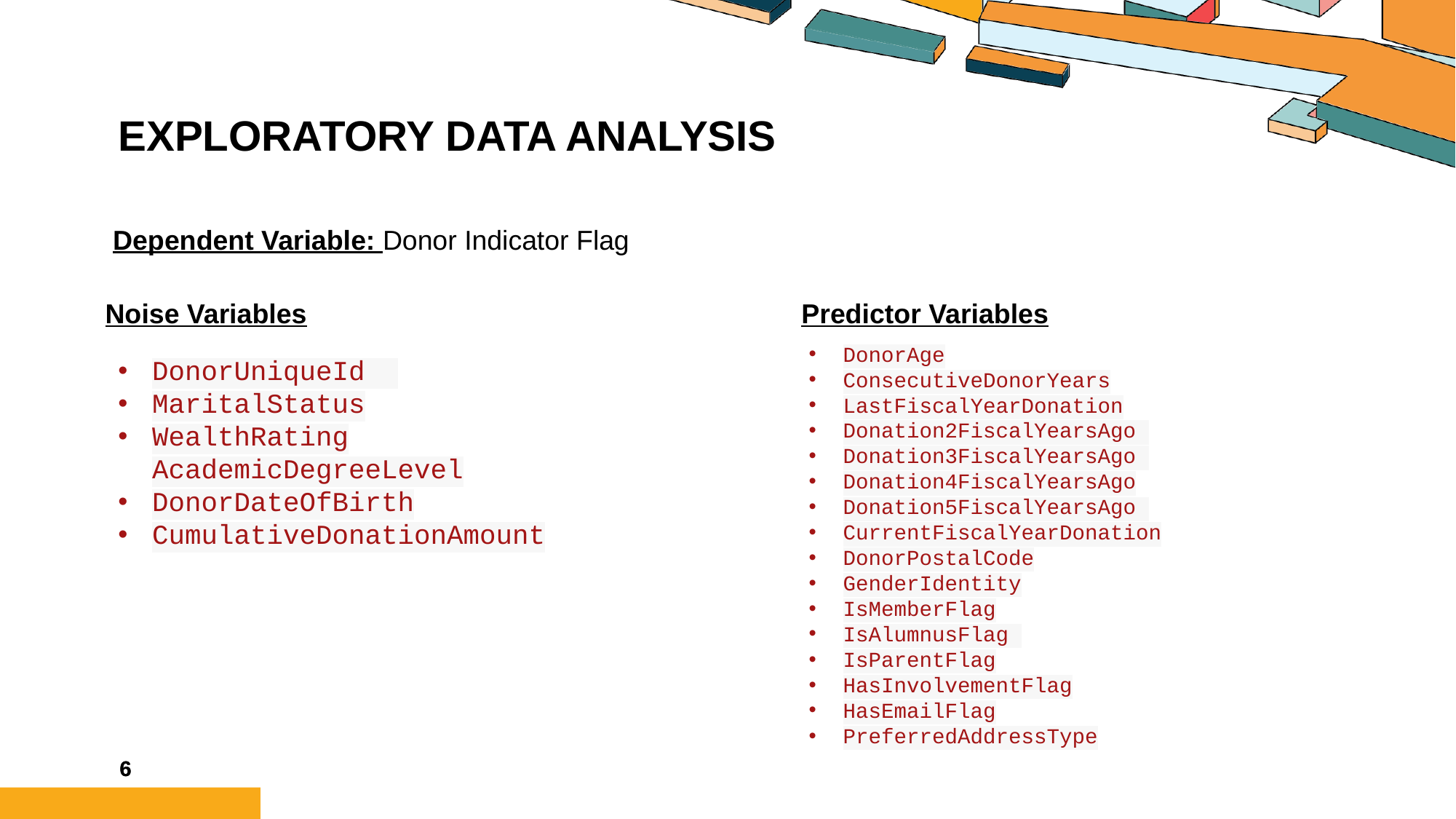

# EXPLORATORY DATA ANALYSIS
Dependent Variable: Donor Indicator Flag
Noise Variables
Predictor Variables
DonorAge
ConsecutiveDonorYears
LastFiscalYearDonation
Donation2FiscalYearsAgo
Donation3FiscalYearsAgo
Donation4FiscalYearsAgo
Donation5FiscalYearsAgo
CurrentFiscalYearDonation
DonorPostalCode
GenderIdentity
IsMemberFlag
IsAlumnusFlag
IsParentFlag
HasInvolvementFlag
HasEmailFlag
PreferredAddressType

DonorUniqueId
MaritalStatus
WealthRating AcademicDegreeLevel
DonorDateOfBirth
CumulativeDonationAmount
6
6